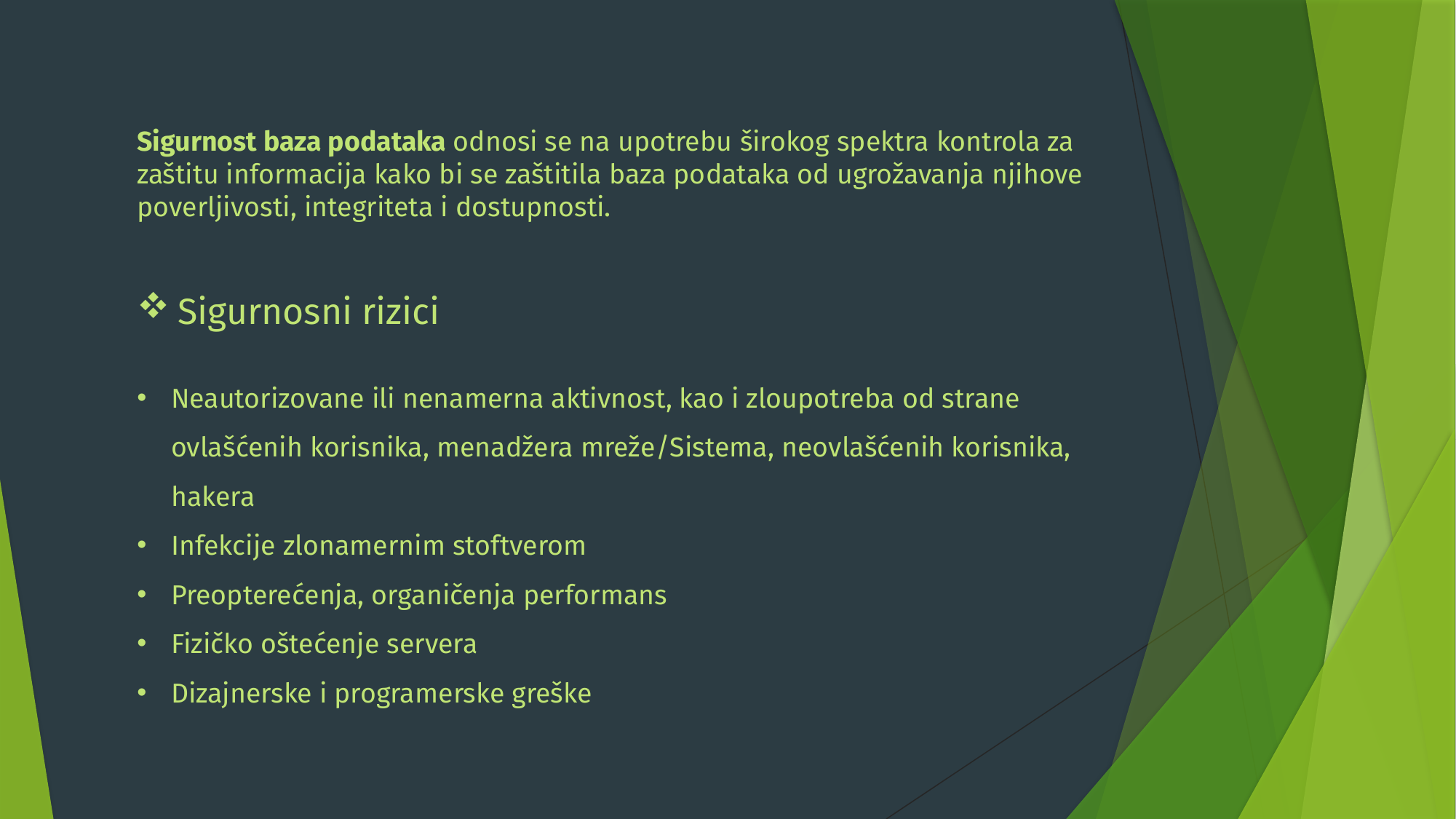

Sigurnost baza podataka odnosi se na upotrebu širokog spektra kontrola za zaštitu informacija kako bi se zaštitila baza podataka od ugrožavanja njihove poverljivosti, integriteta i dostupnosti.

Sigurnosni rizici

Neautorizovane ili nenamerna aktivnost, kao i zloupotreba od strane ovlašćenih korisnika, menadžera mreže/Sistema, neovlašćenih korisnika, hakera
Infekcije zlonamernim stoftverom
Preopterećenja, organičenja performans
Fizičko oštećenje servera
Dizajnerske i programerske greške